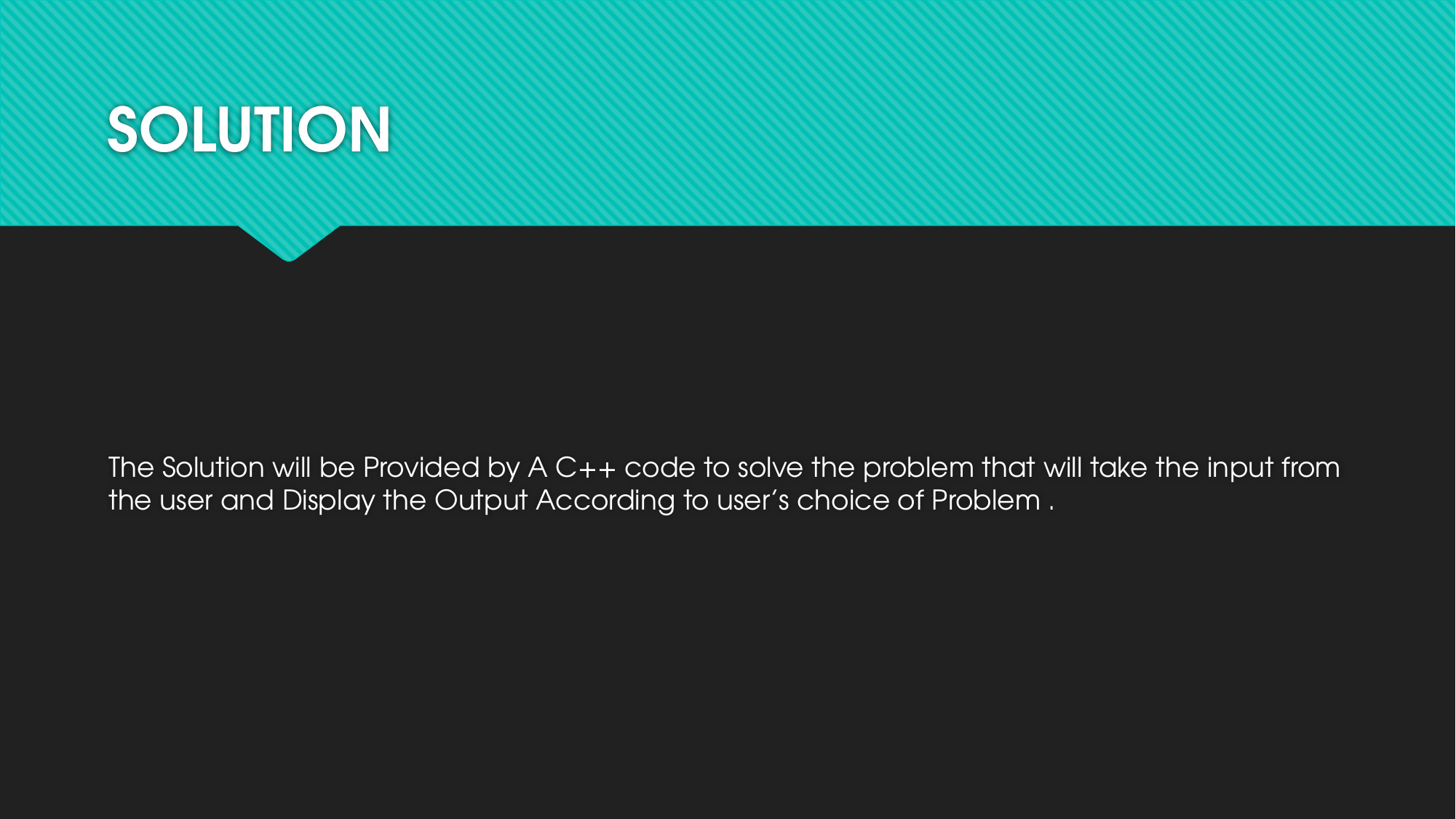

# SOLUTION
The Solution will be Provided by A C++ code to solve the problem that will take the input from the user and Display the Output According to user’s choice of Problem .